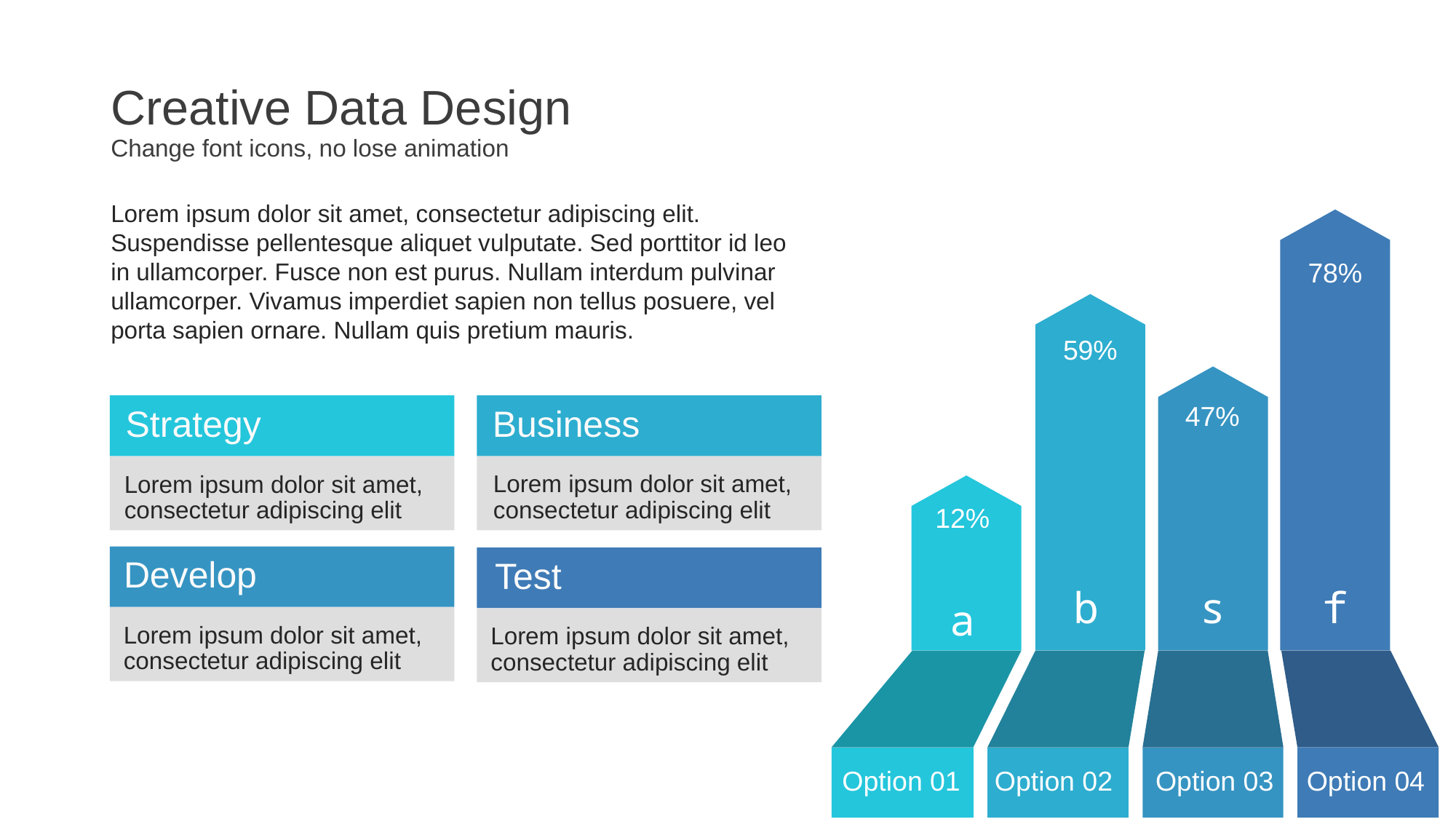

Creative Data Design
Change font icons, no lose animation

Lorem ipsum dolor sit amet, consectetur adipiscing elit. Suspendisse pellentesque aliquet vulputate. Sed porttitor id leo in ullamcorper. Fusce non est purus. Nullam interdum pulvinar ullamcorper. Vivamus imperdiet sapien non tellus posuere, vel porta sapien ornare. Nullam quis pretium mauris.
78%

59%

47%

Strategy

Lorem ipsum dolor sit amet, consectetur adipiscing elit

Business

Lorem ipsum dolor sit amet, consectetur adipiscing elit

12%

Develop

Lorem ipsum dolor sit amet, consectetur adipiscing elit

Test

Lorem ipsum dolor sit amet, consectetur adipiscing elit
b
s
f
a

Option 01
Option 02
Option 03
Option 04